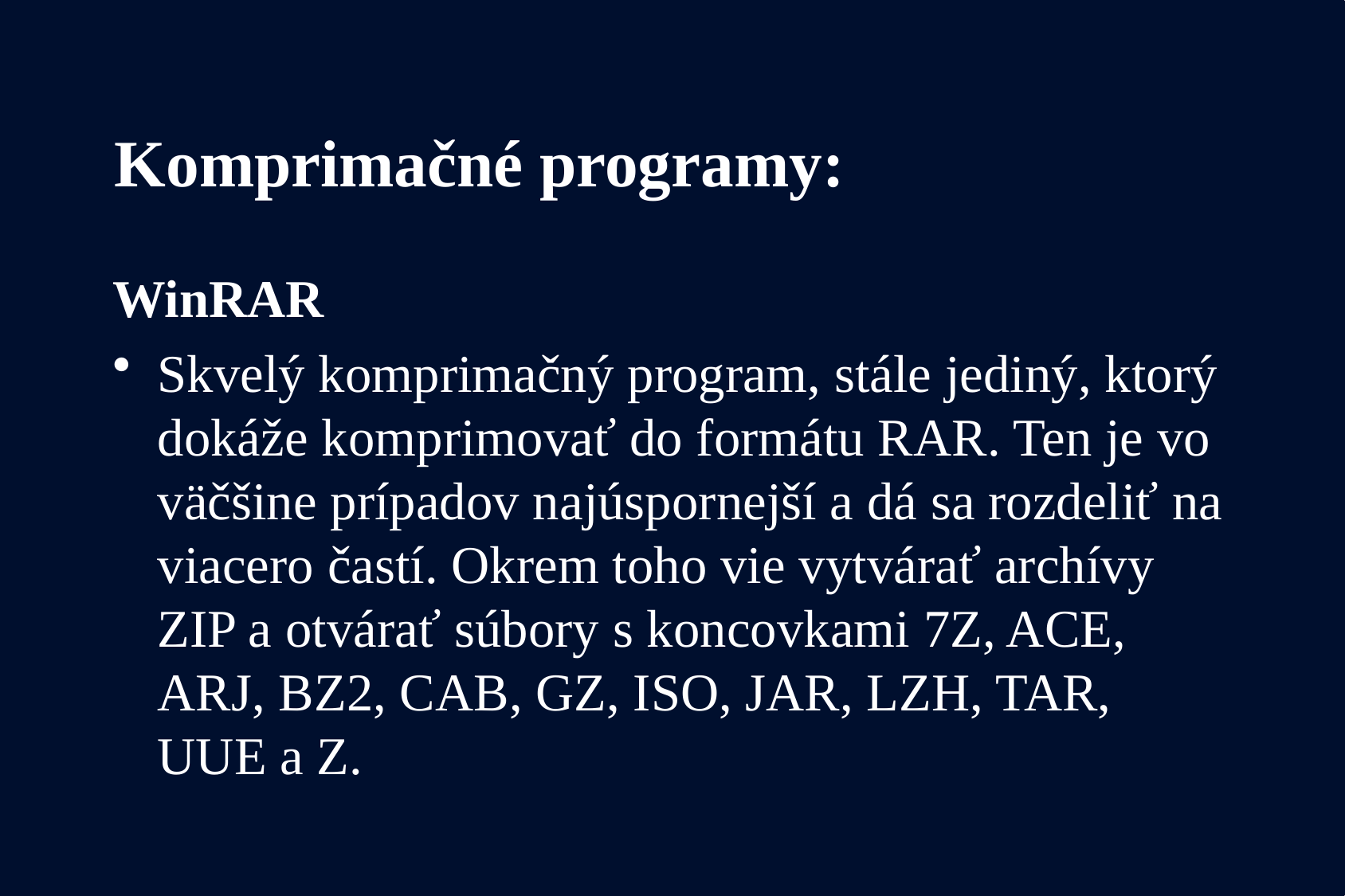

Komprimačné programy:
WinRAR
Skvelý komprimačný program, stále jediný, ktorý dokáže komprimovať do formátu RAR. Ten je vo väčšine prípadov najúspornejší a dá sa rozdeliť na viacero častí. Okrem toho vie vytvárať archívy ZIP a otvárať súbory s koncovkami 7Z, ACE, ARJ, BZ2, CAB, GZ, ISO, JAR, LZH, TAR, UUE a Z.